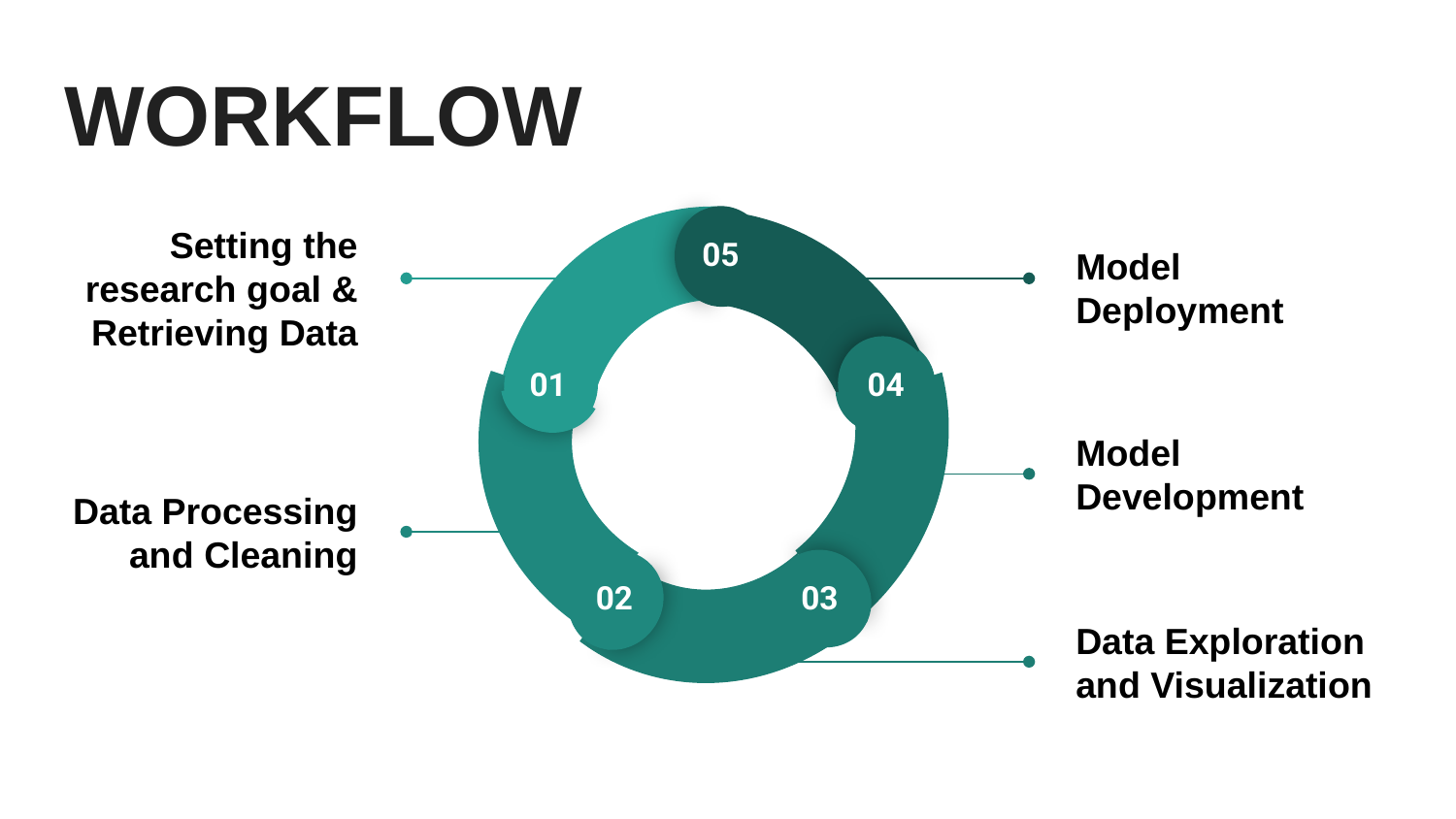

# WORKFLOW

05

01
04

02
03
Setting the research goal & Retrieving Data
Model Deployment
Model Development
Data Processing and Cleaning
Data Exploration and Visualization